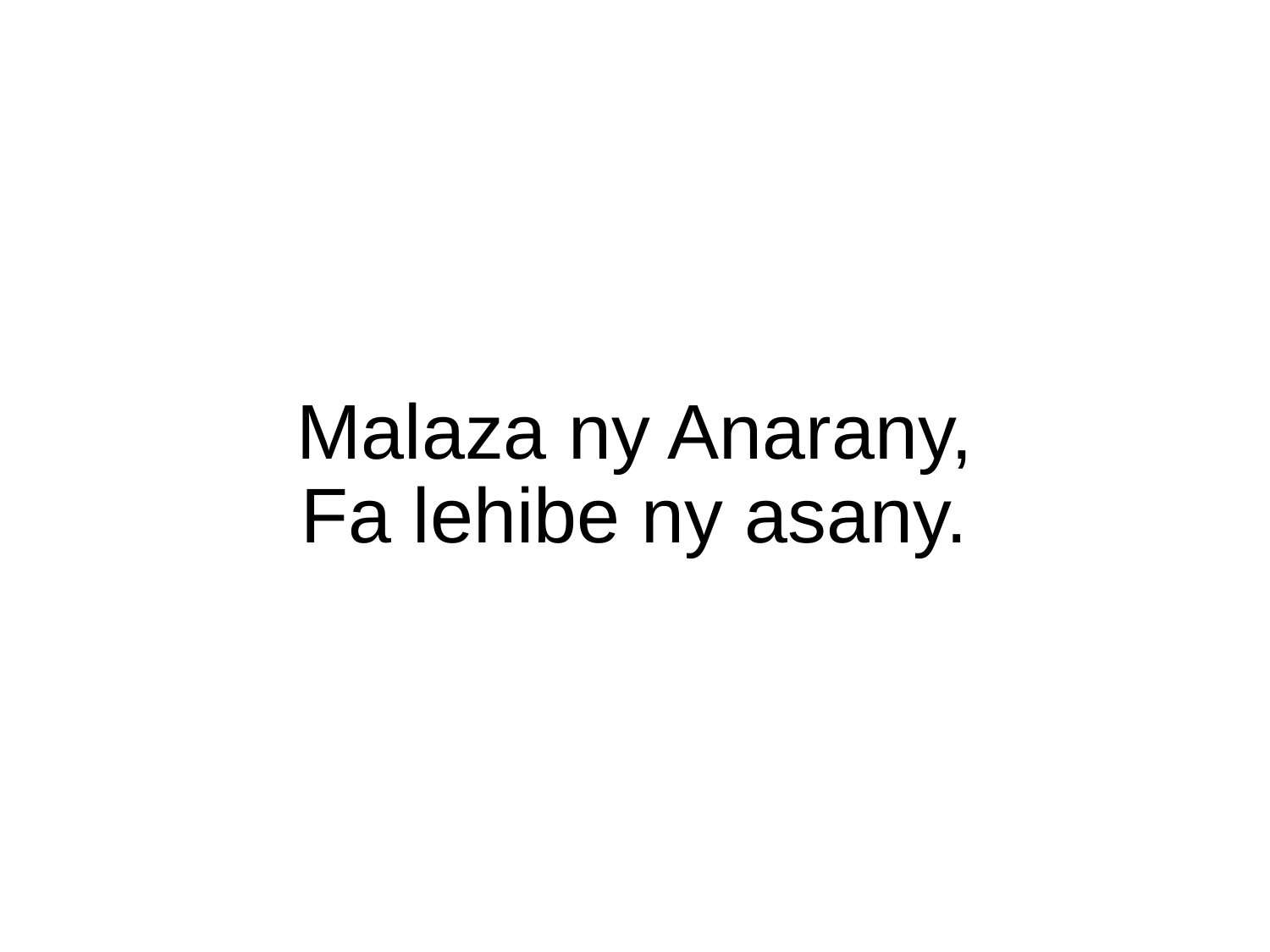

Malaza ny Anarany,
Fa lehibe ny asany.